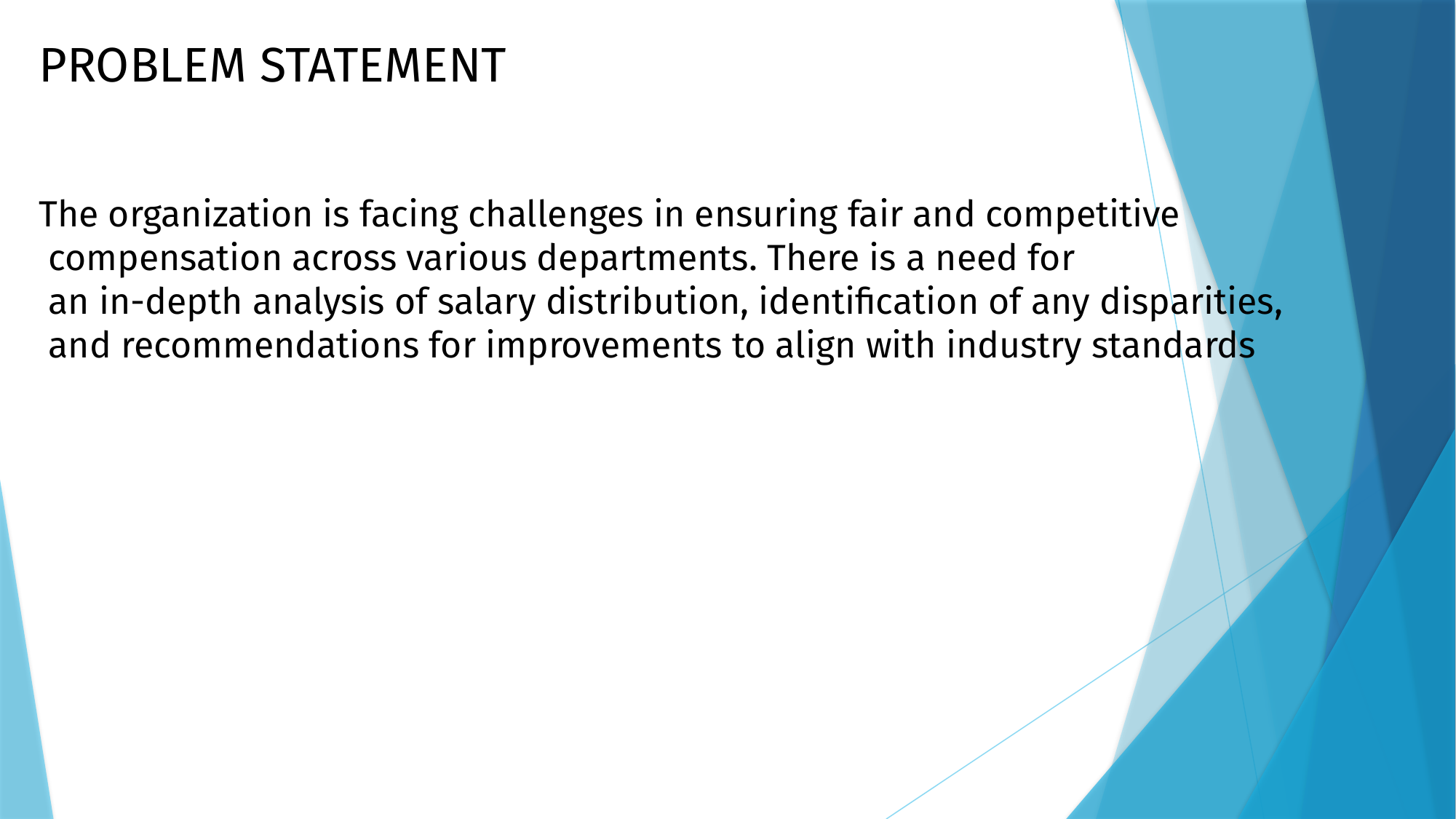

PROBLEM STATEMENT

The organization is facing challenges in ensuring fair and competitive
 compensation across various departments. There is a need for
 an in-depth analysis of salary distribution, identification of any disparities,
 and recommendations for improvements to align with industry standards